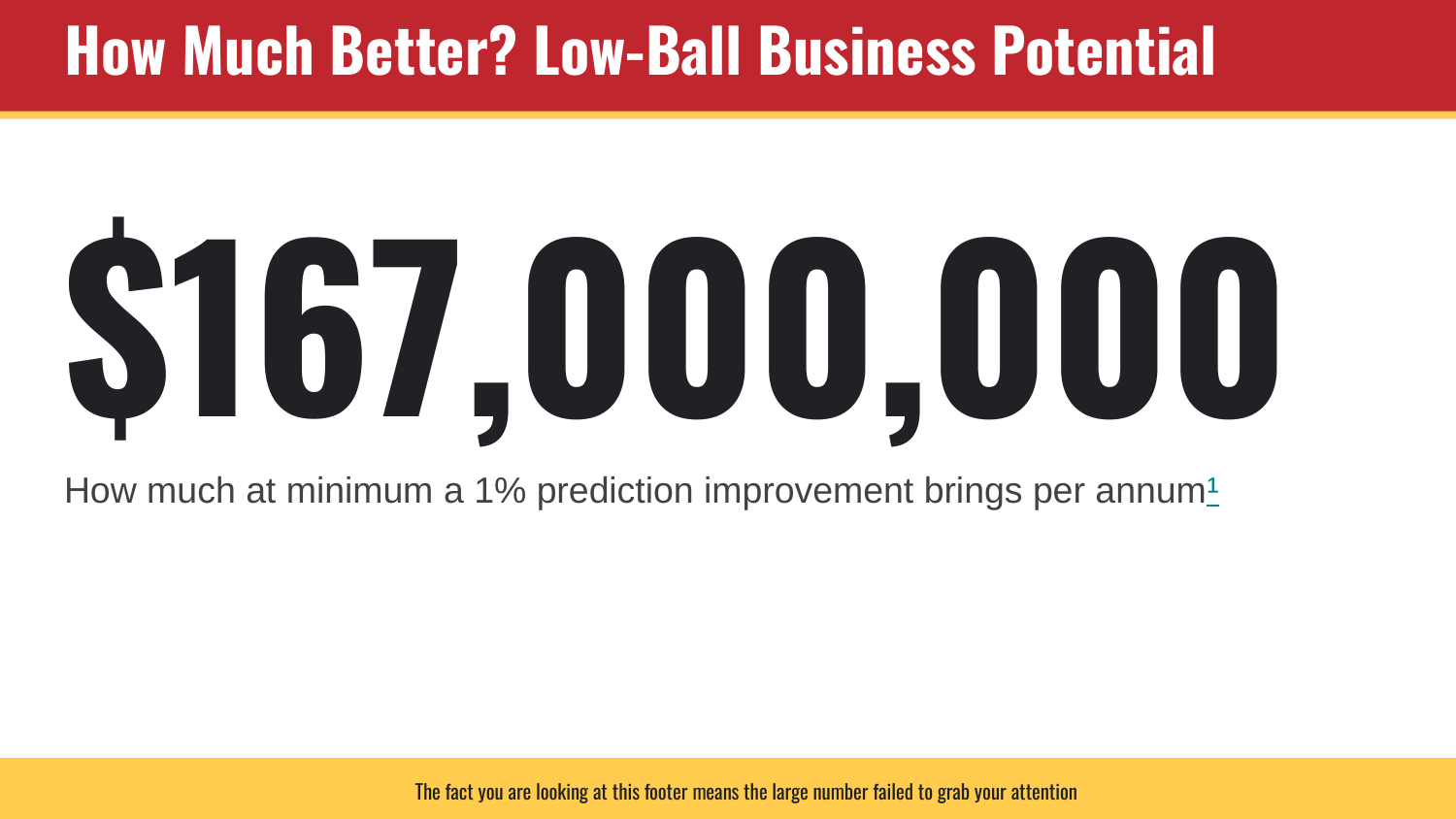

# How Much Better? Low-Ball Business Potential
$167,000,000
How much at minimum a 1% prediction improvement brings per annum¹

The fact you are looking at this footer means the large number failed to grab your attention